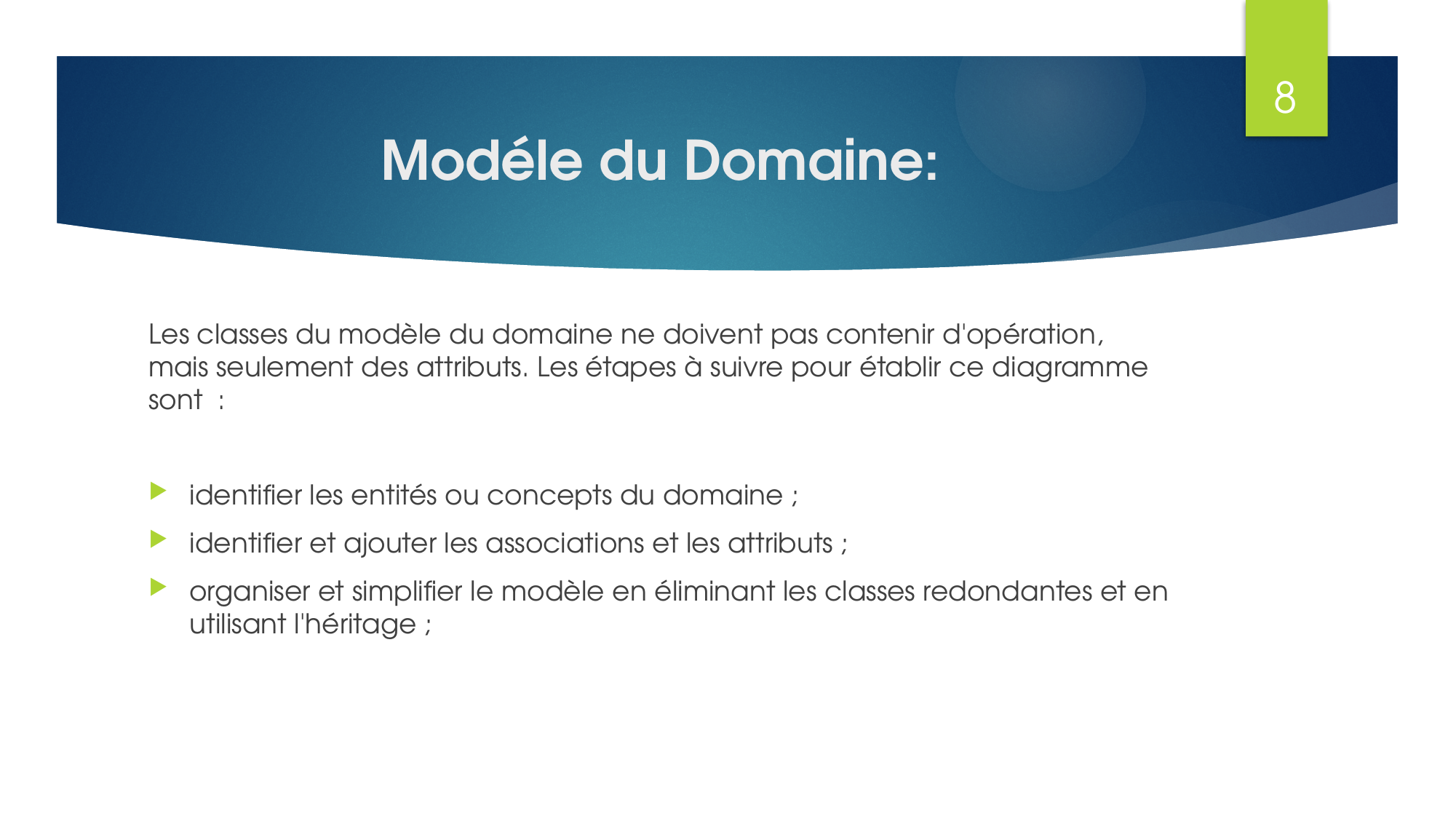

8
# Modéle du Domaine:
Les classes du modèle du domaine ne doivent pas contenir d'opération,     mais seulement des attributs. Les étapes à suivre pour établir ce diagramme sont  :

identifier les entités ou concepts du domaine ;
identifier et ajouter les associations et les attributs ;
organiser et simplifier le modèle en éliminant les classes redondantes et en utilisant l'héritage ;